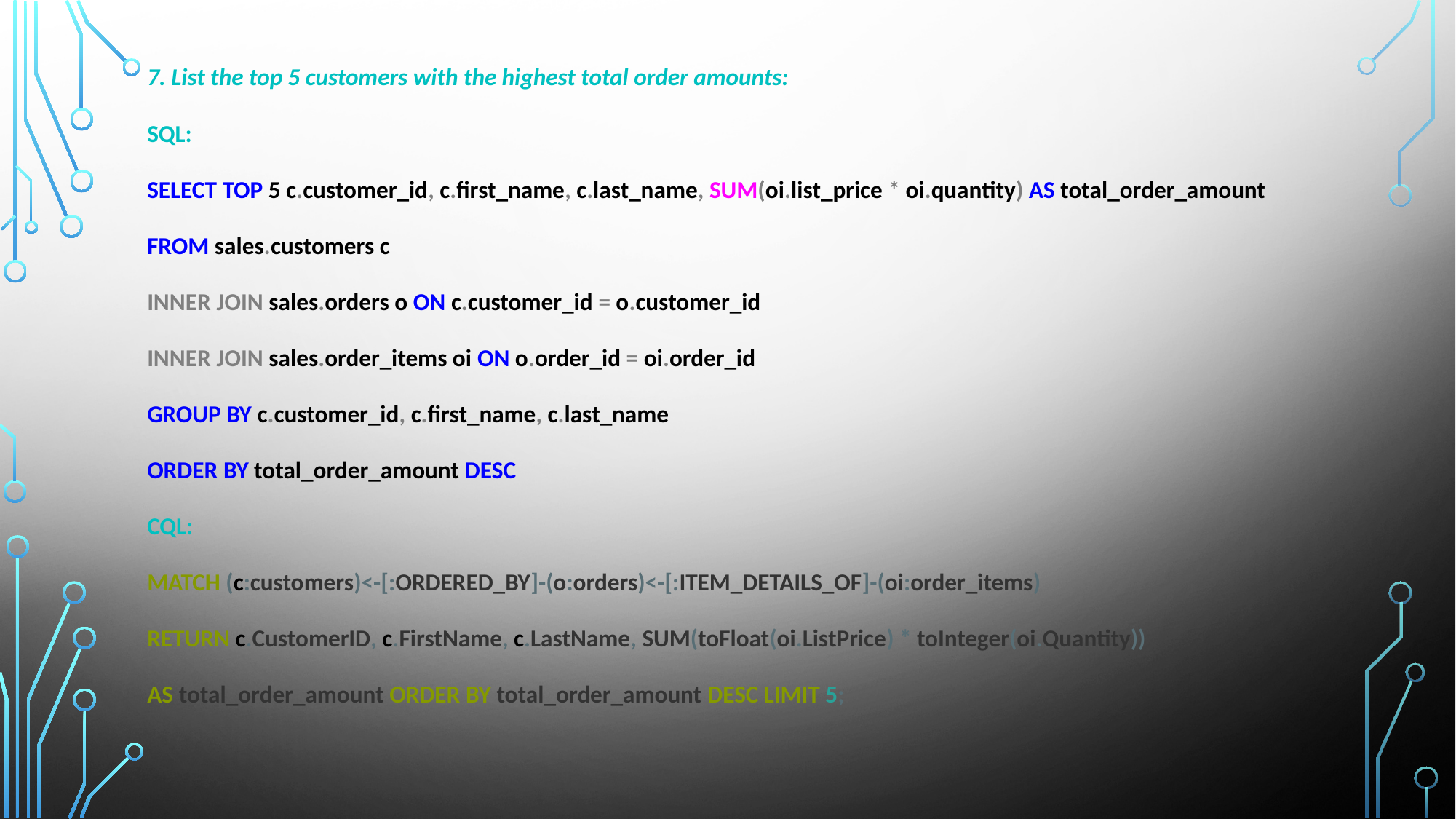

7. List the top 5 customers with the highest total order amounts:
SQL:
SELECT TOP 5 c.customer_id, c.first_name, c.last_name, SUM(oi.list_price * oi.quantity) AS total_order_amount
FROM sales.customers c
INNER JOIN sales.orders o ON c.customer_id = o.customer_id
INNER JOIN sales.order_items oi ON o.order_id = oi.order_id
GROUP BY c.customer_id, c.first_name, c.last_name
ORDER BY total_order_amount DESC
CQL:
MATCH (c:customers)<-[:ORDERED_BY]-(o:orders)<-[:ITEM_DETAILS_OF]-(oi:order_items)
RETURN c.CustomerID, c.FirstName, c.LastName, SUM(toFloat(oi.ListPrice) * toInteger(oi.Quantity))
AS total_order_amount ORDER BY total_order_amount DESC LIMIT 5;